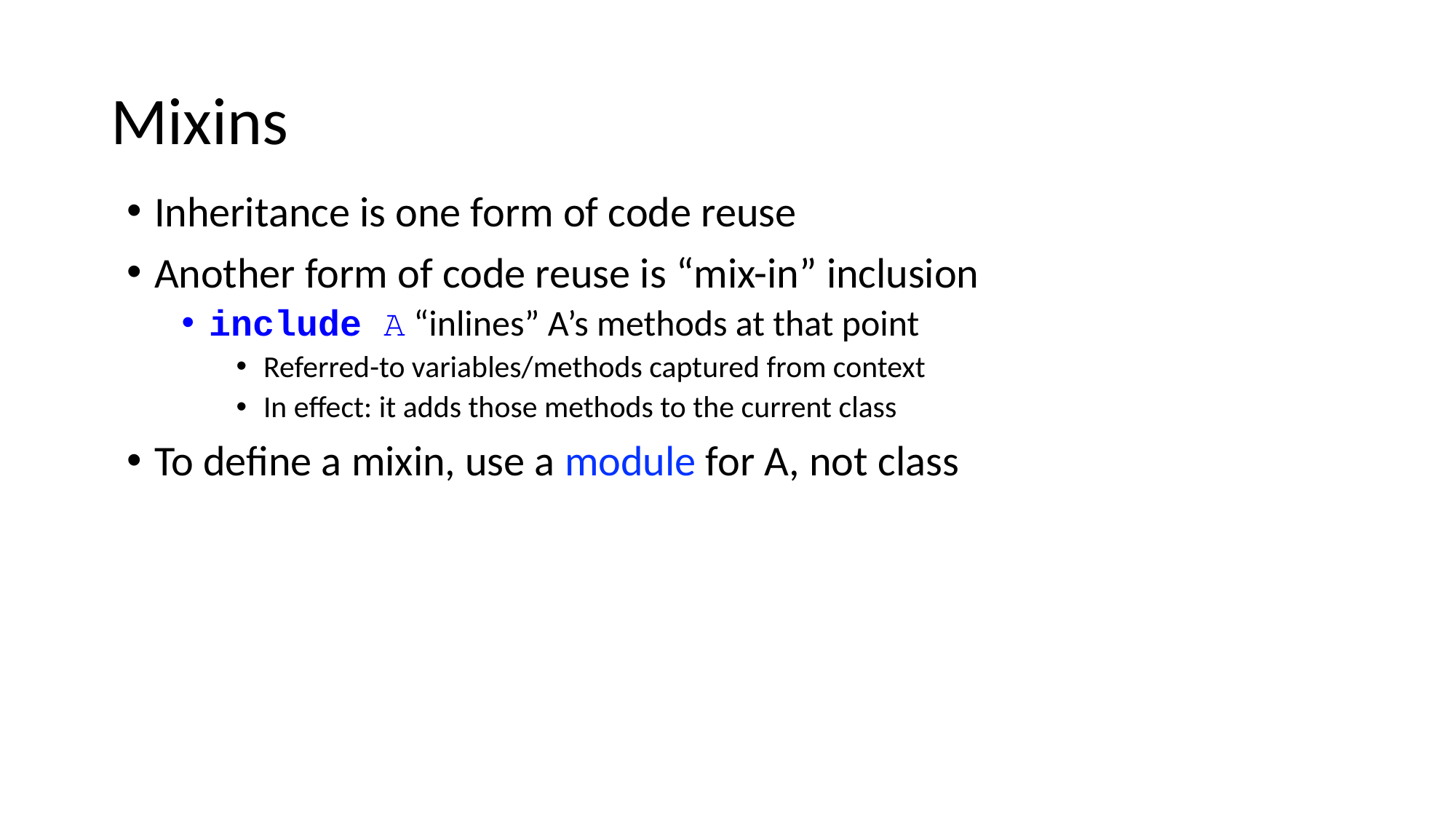

# Mixins
Inheritance is one form of code reuse
Another form of code reuse is “mix-in” inclusion
include A “inlines” A’s methods at that point
Referred-to variables/methods captured from context
In effect: it adds those methods to the current class
To define a mixin, use a module for A, not class